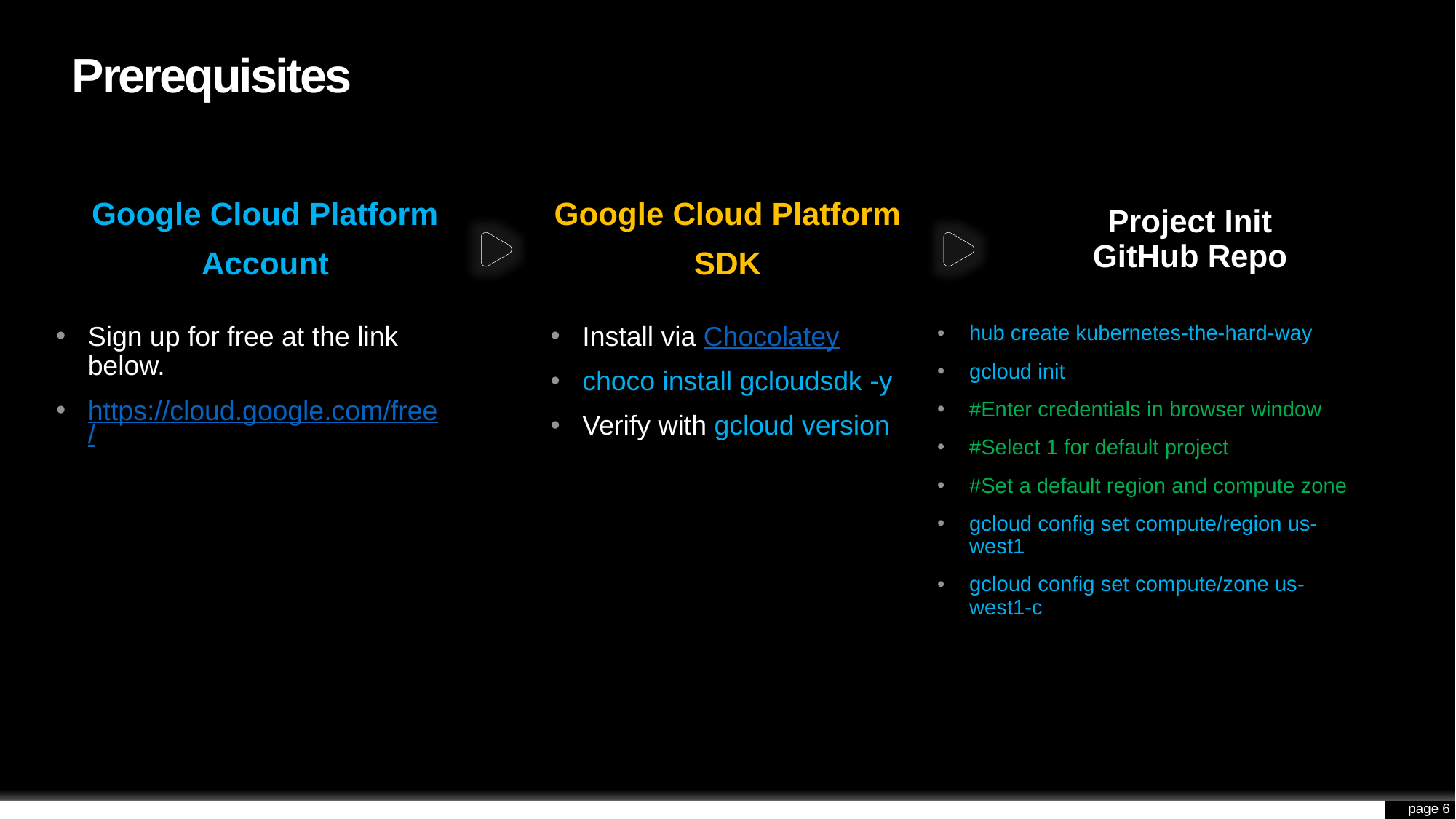

# Prerequisites
Google Cloud Platform
Account
Google Cloud Platform
SDK
Project Init
GitHub Repo
Sign up for free at the link below.
https://cloud.google.com/free/

Install via Chocolatey
choco install gcloudsdk -y
Verify with gcloud version
hub create kubernetes-the-hard-way
gcloud init
#Enter credentials in browser window
#Select 1 for default project
#Set a default region and compute zone
gcloud config set compute/region us-west1
gcloud config set compute/zone us-west1-c

page 6